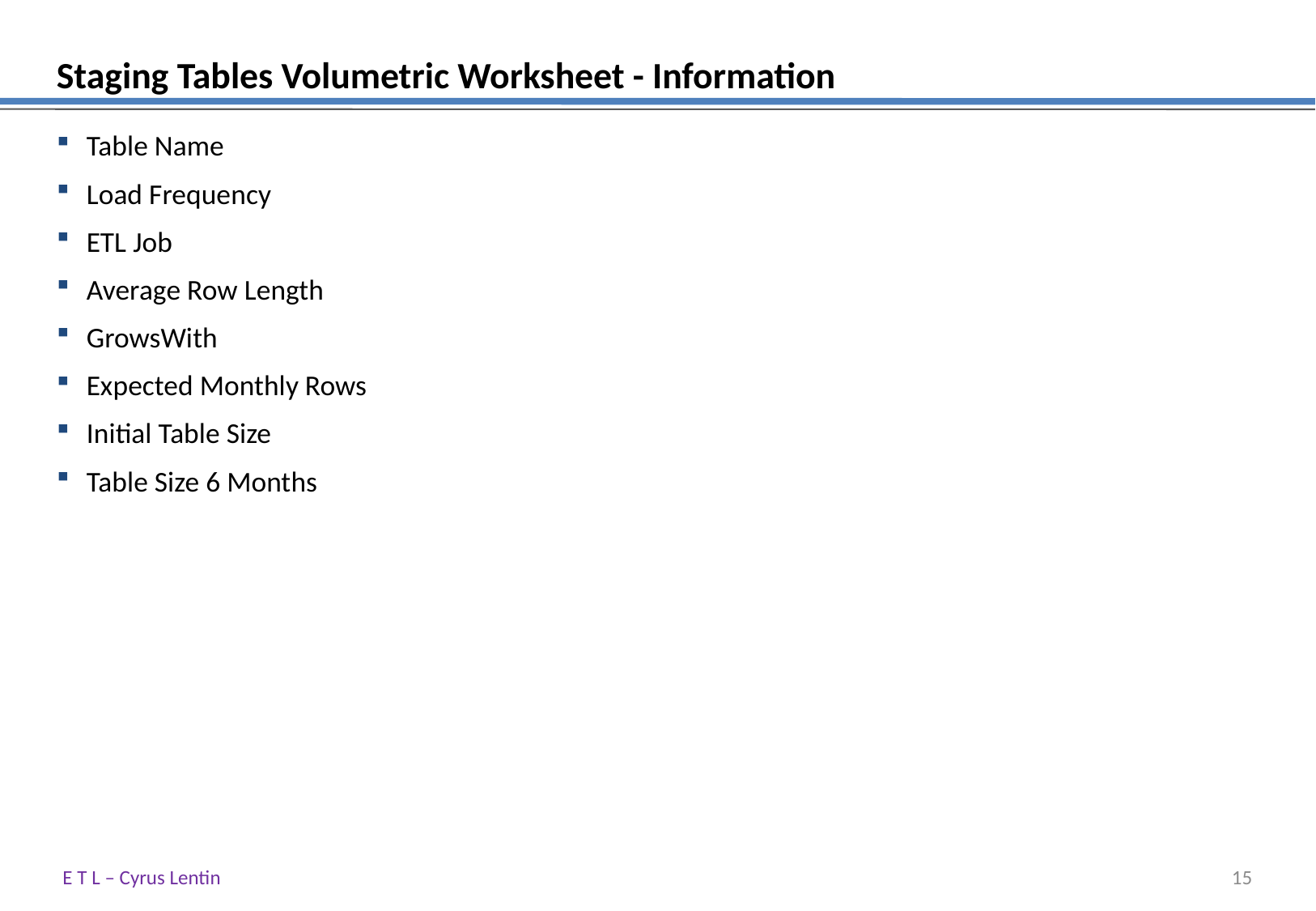

# Staging Tables Volumetric Worksheet - Information
Table Name
Load Frequency
ETL Job
Average Row Length
GrowsWith
Expected Monthly Rows
Initial Table Size
Table Size 6 Months

E T L – Cyrus Lentin
15